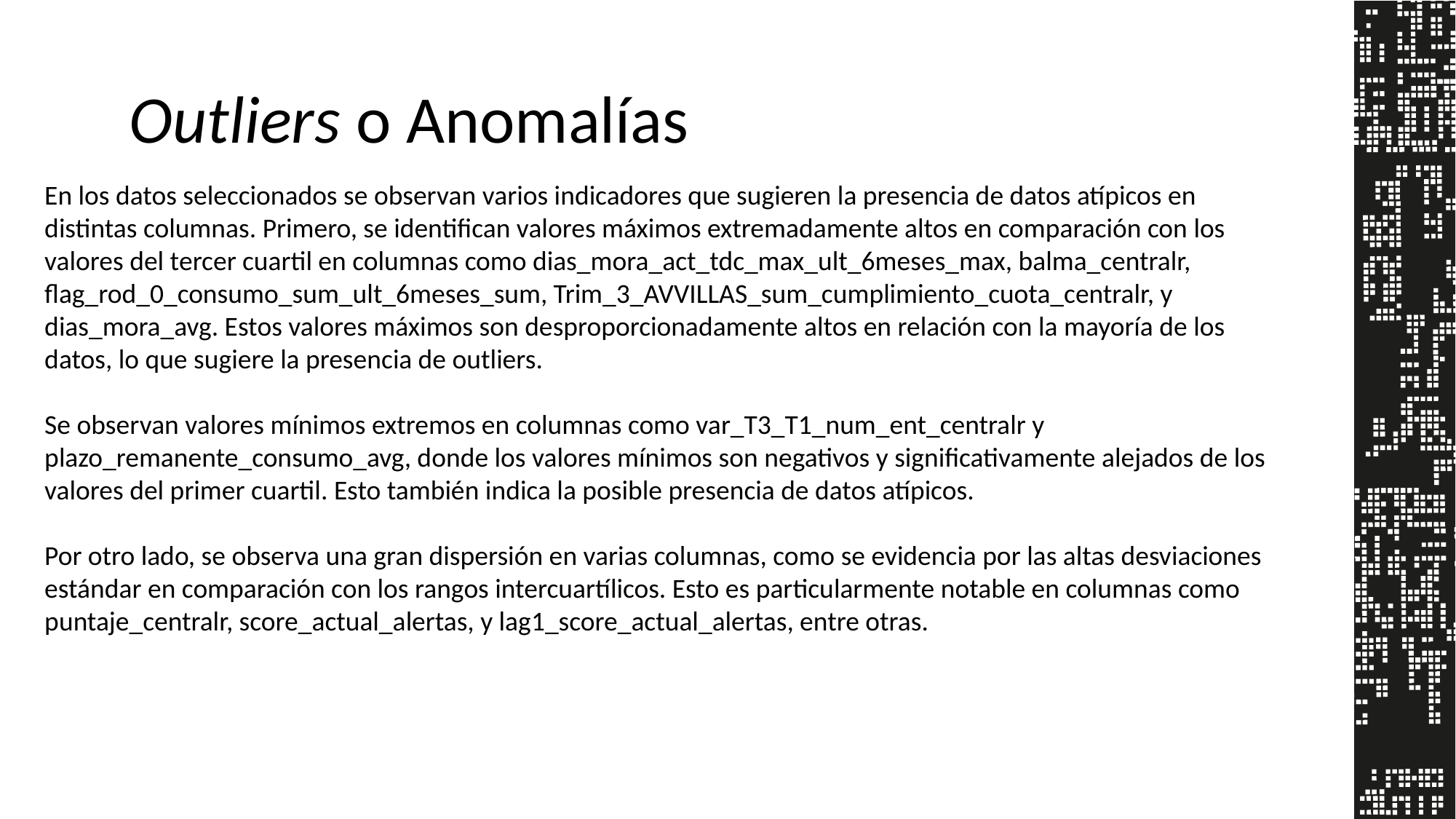

# Outliers o Anomalías
En los datos seleccionados se observan varios indicadores que sugieren la presencia de datos atípicos en distintas columnas. Primero, se identifican valores máximos extremadamente altos en comparación con los valores del tercer cuartil en columnas como dias_mora_act_tdc_max_ult_6meses_max, balma_centralr, flag_rod_0_consumo_sum_ult_6meses_sum, Trim_3_AVVILLAS_sum_cumplimiento_cuota_centralr, y dias_mora_avg. Estos valores máximos son desproporcionadamente altos en relación con la mayoría de los datos, lo que sugiere la presencia de outliers.

Se observan valores mínimos extremos en columnas como var_T3_T1_num_ent_centralr y plazo_remanente_consumo_avg, donde los valores mínimos son negativos y significativamente alejados de los valores del primer cuartil. Esto también indica la posible presencia de datos atípicos.

Por otro lado, se observa una gran dispersión en varias columnas, como se evidencia por las altas desviaciones estándar en comparación con los rangos intercuartílicos. Esto es particularmente notable en columnas como puntaje_centralr, score_actual_alertas, y lag1_score_actual_alertas, entre otras.